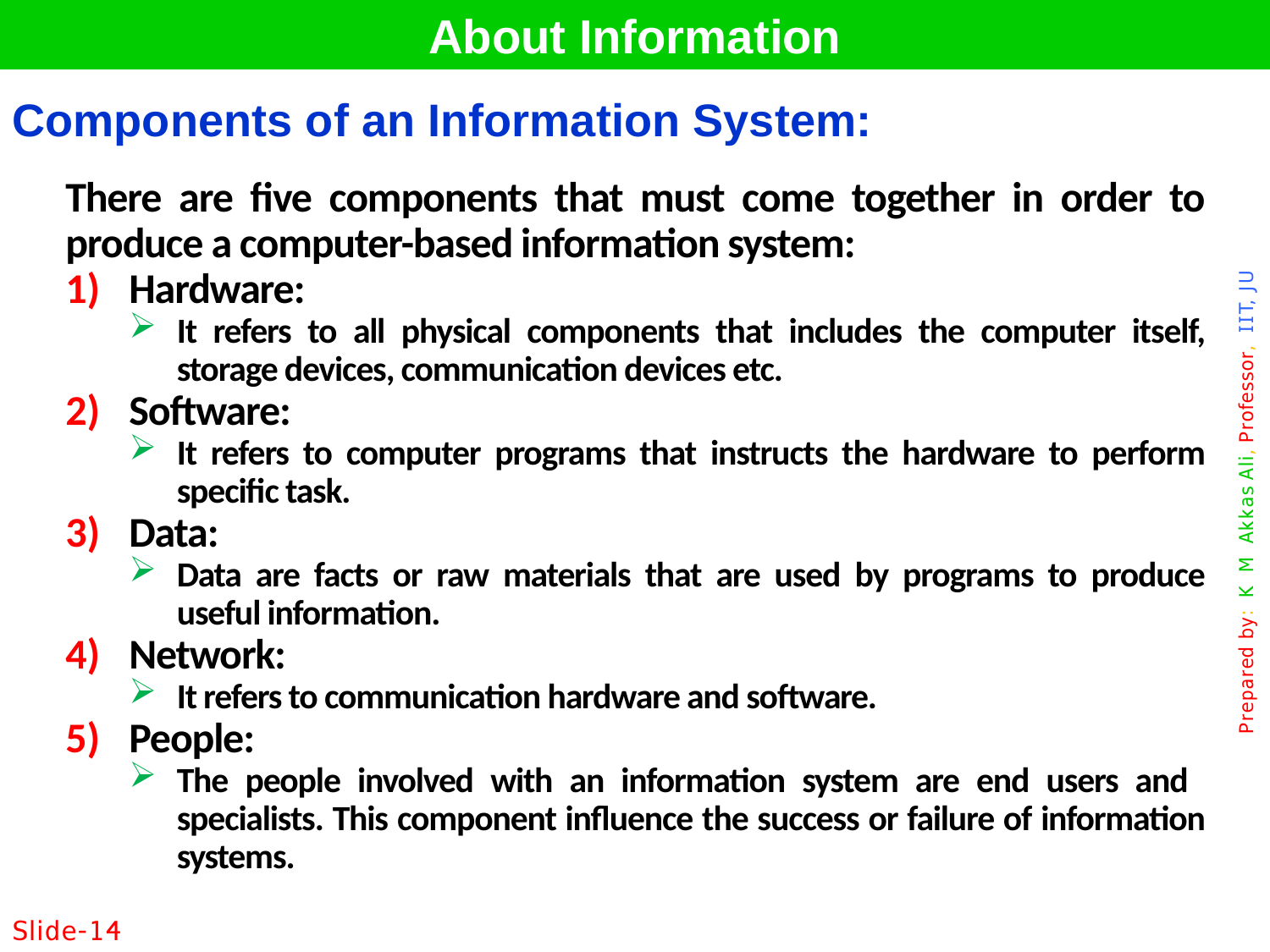

About Information
| Components of an Information System: |
| --- |
There are five components that must come together in order to produce a computer-based information system:
Hardware:
It refers to all physical components that includes the computer itself, storage devices, communication devices etc.
Software:
It refers to computer programs that instructs the hardware to perform specific task.
Data:
Data are facts or raw materials that are used by programs to produce useful information.
Network:
It refers to communication hardware and software.
People:
The people involved with an information system are end users and  specialists. This component influence the success or failure of information systems.
Slide-14